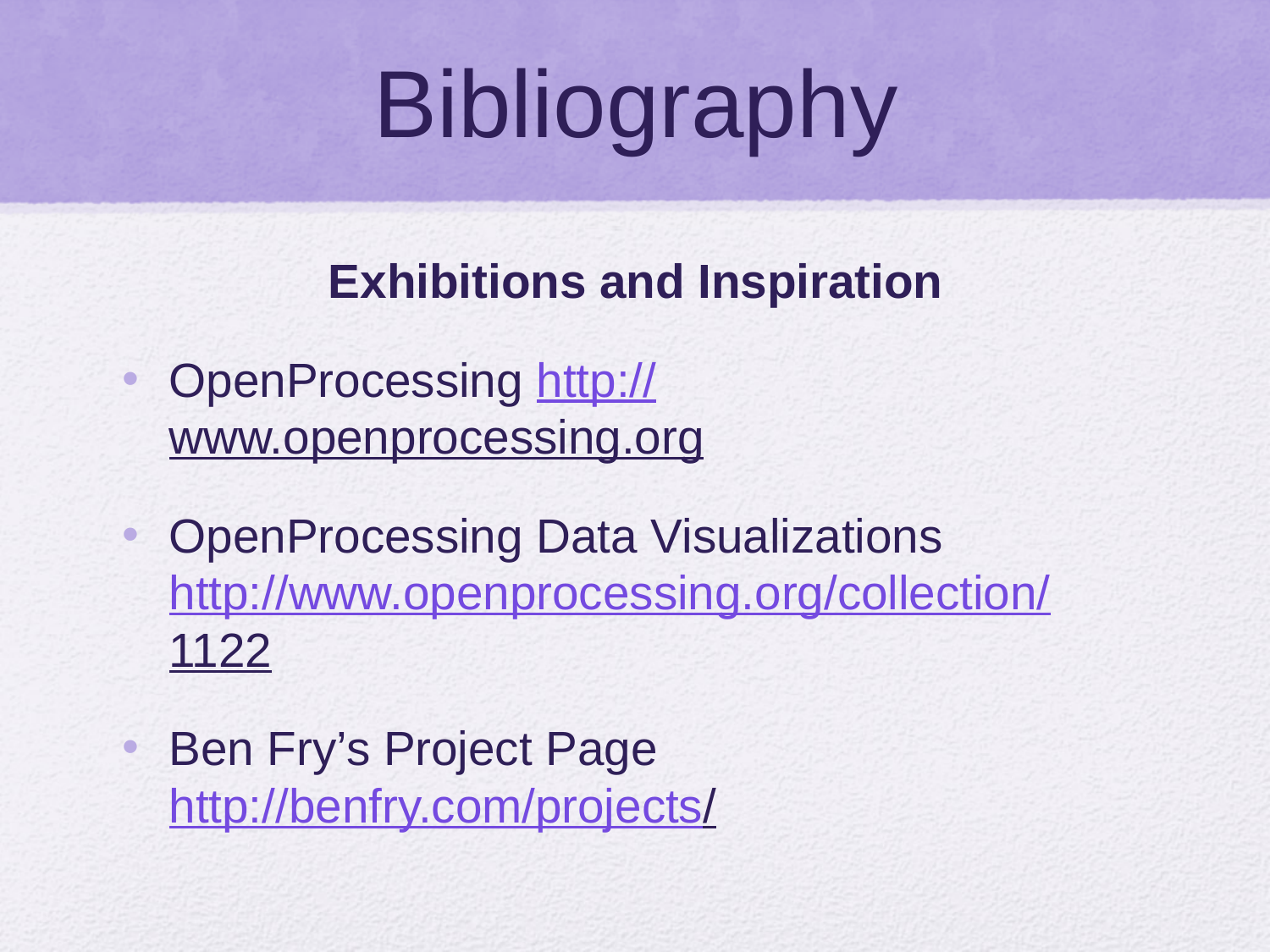

# Bibliography
Exhibitions and Inspiration
OpenProcessing http://www.openprocessing.org
OpenProcessing Data Visualizations http://www.openprocessing.org/collection/1122
Ben Fry’s Project Page http://benfry.com/projects/